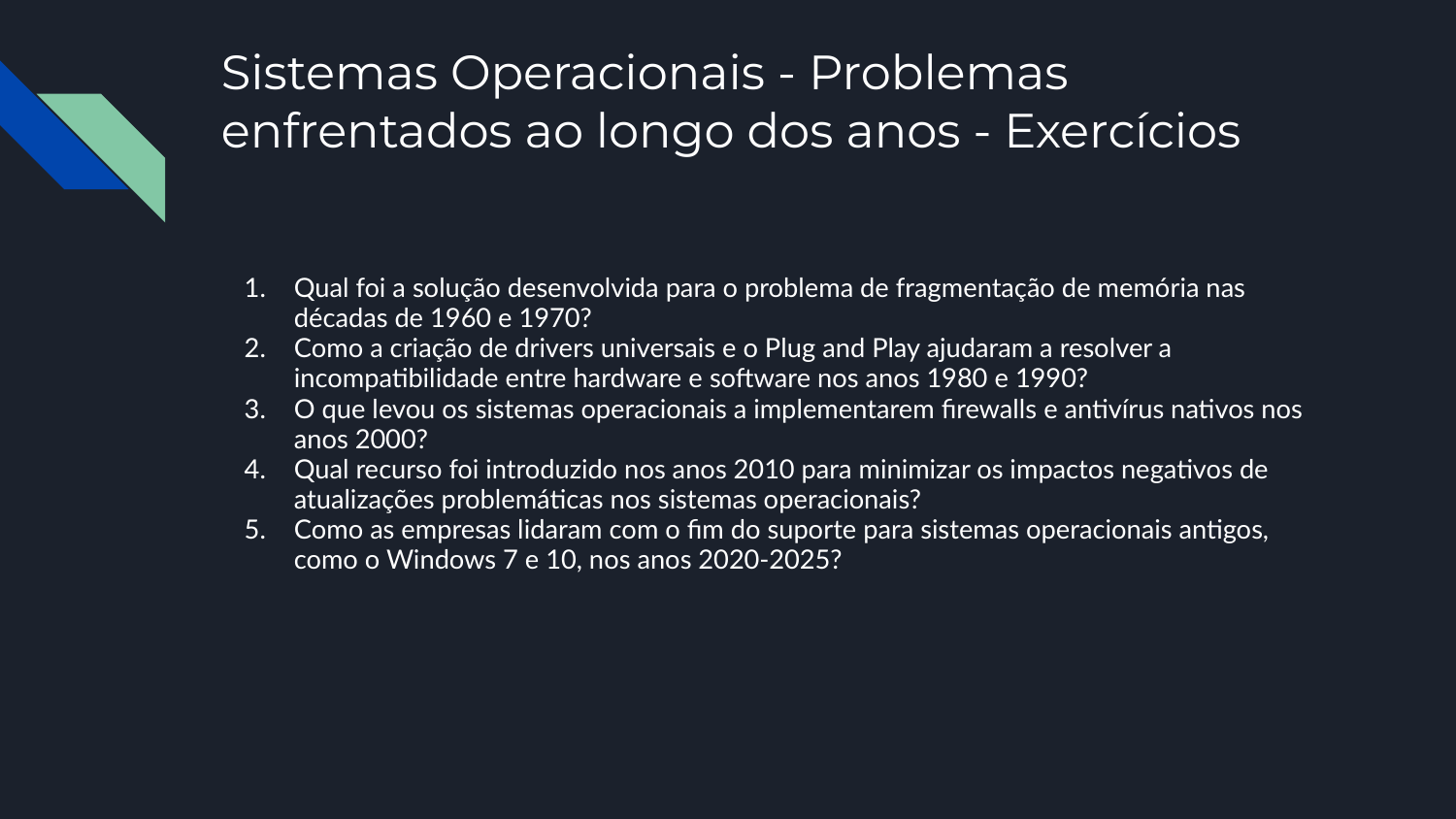

# Sistemas Operacionais - Problemas enfrentados ao longo dos anos - Exercícios
Qual foi a solução desenvolvida para o problema de fragmentação de memória nas décadas de 1960 e 1970?
Como a criação de drivers universais e o Plug and Play ajudaram a resolver a incompatibilidade entre hardware e software nos anos 1980 e 1990?
O que levou os sistemas operacionais a implementarem firewalls e antivírus nativos nos anos 2000?
Qual recurso foi introduzido nos anos 2010 para minimizar os impactos negativos de atualizações problemáticas nos sistemas operacionais?
Como as empresas lidaram com o fim do suporte para sistemas operacionais antigos, como o Windows 7 e 10, nos anos 2020-2025?